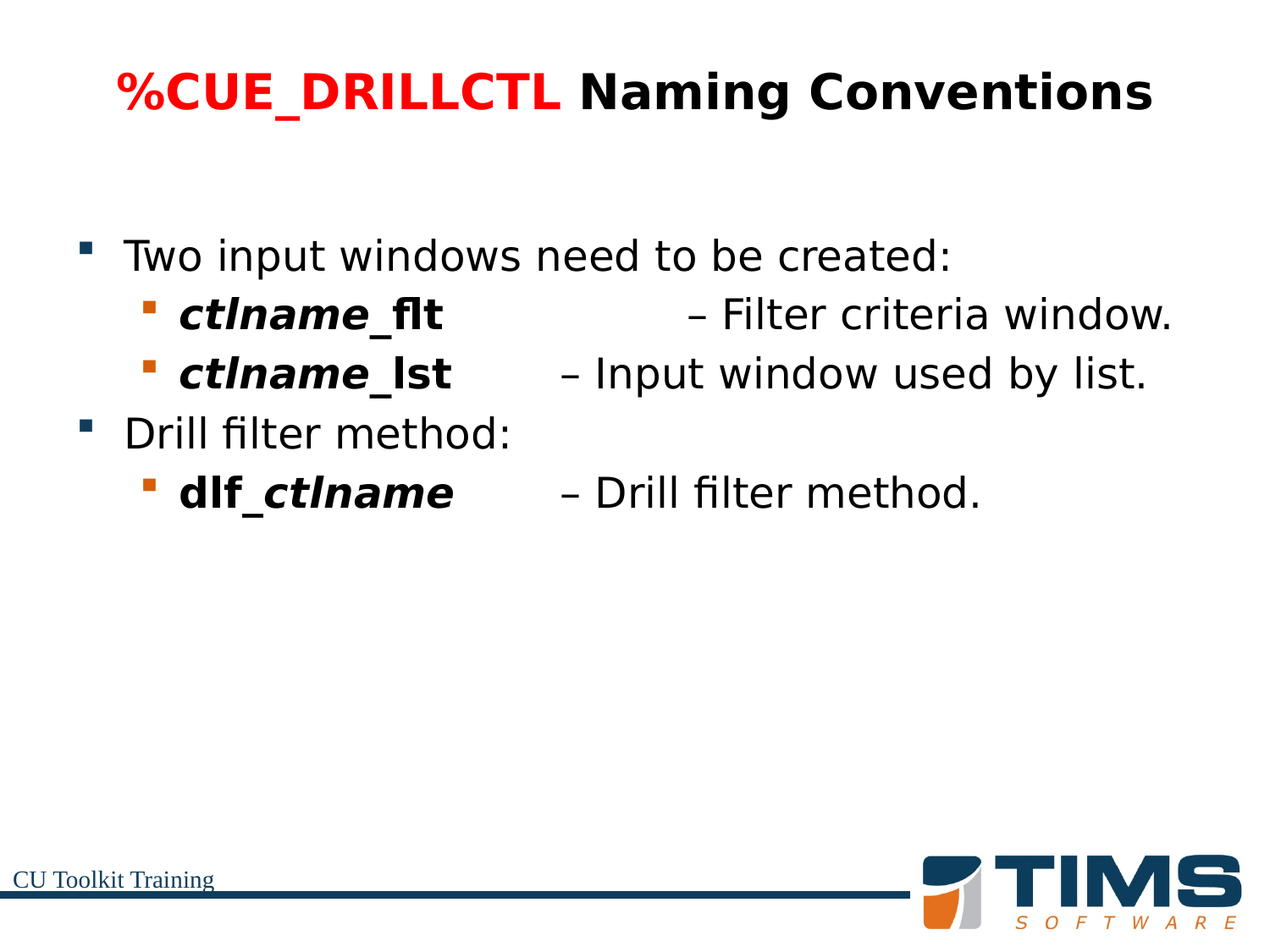

# %CUE_DRILLCTL Naming Conventions
Two input windows need to be created:
ctlname_flt		– Filter criteria window.
ctlname_lst	– Input window used by list.
Drill filter method:
dlf_ctlname 	– Drill filter method.
CU Toolkit Training